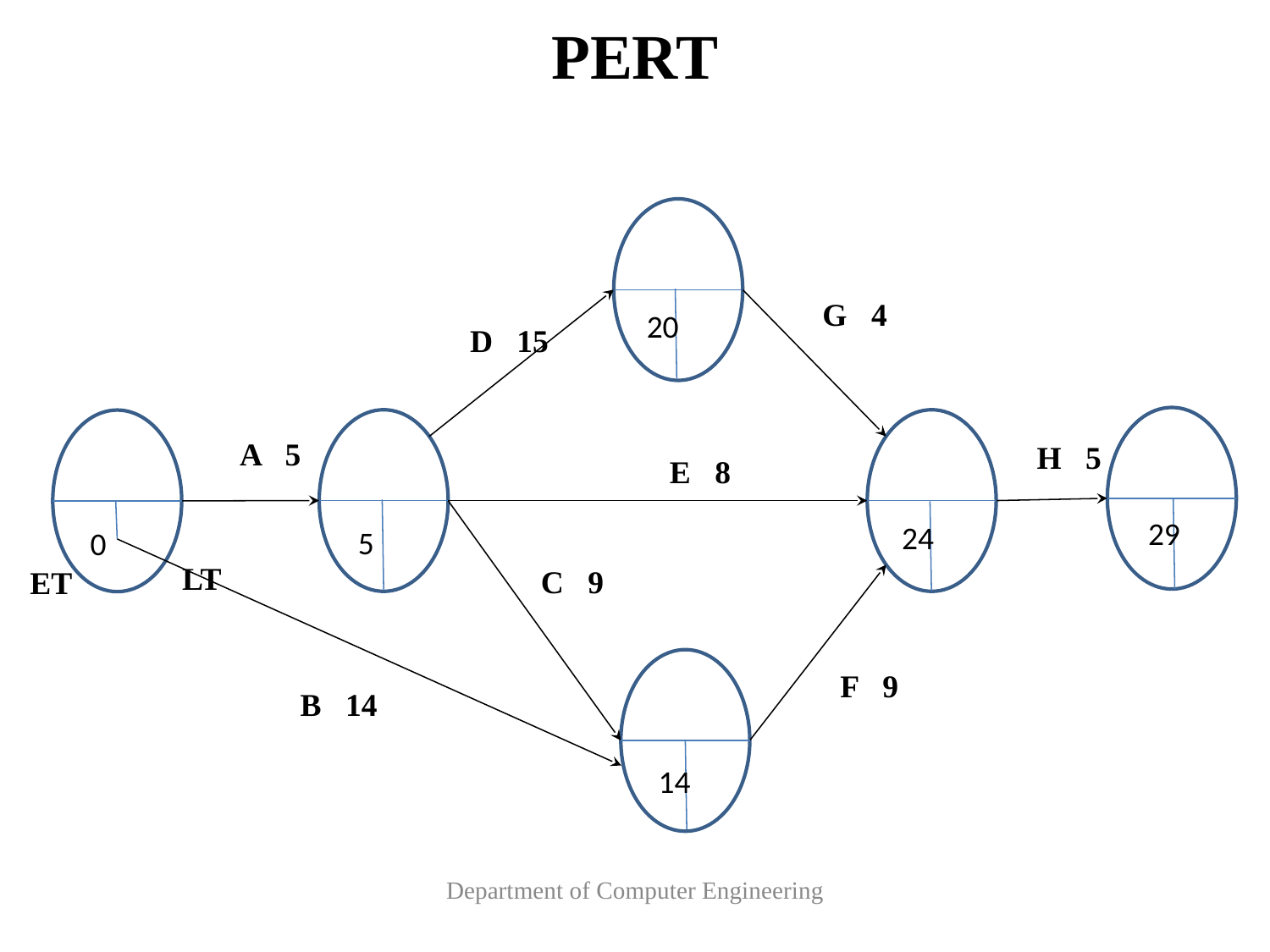

# PERT

G   4
20
D   15

0
A   5
H   5
E   8
29
24
5
0
LT
C   9
ET

F   9
B   14
14
Department of Computer Engineering